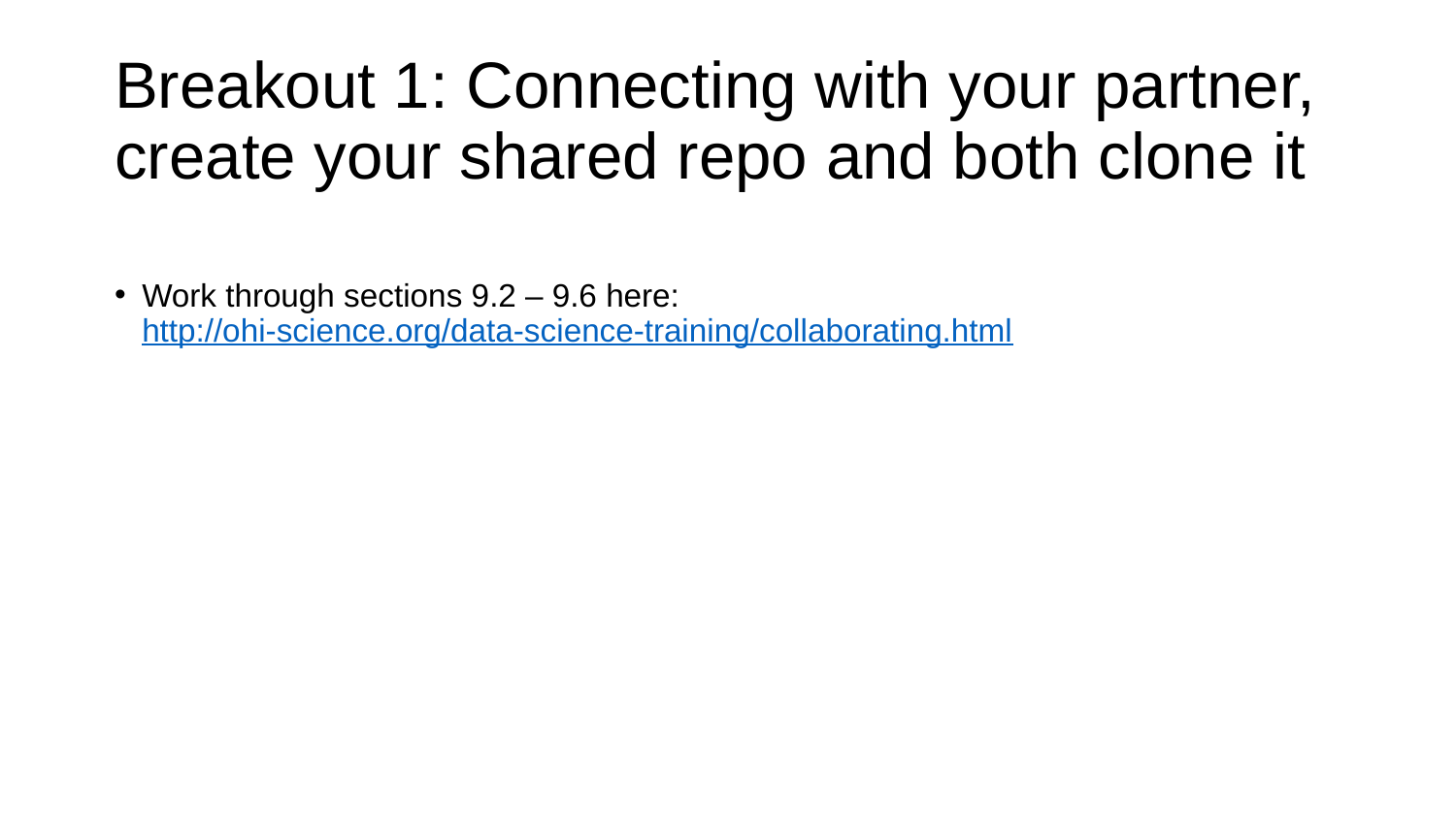

# Breakout 1: Connecting with your partner, create your shared repo and both clone it

Work through sections 9.2 – 9.6 here:
http://ohi-science.org/data-science-training/collaborating.html